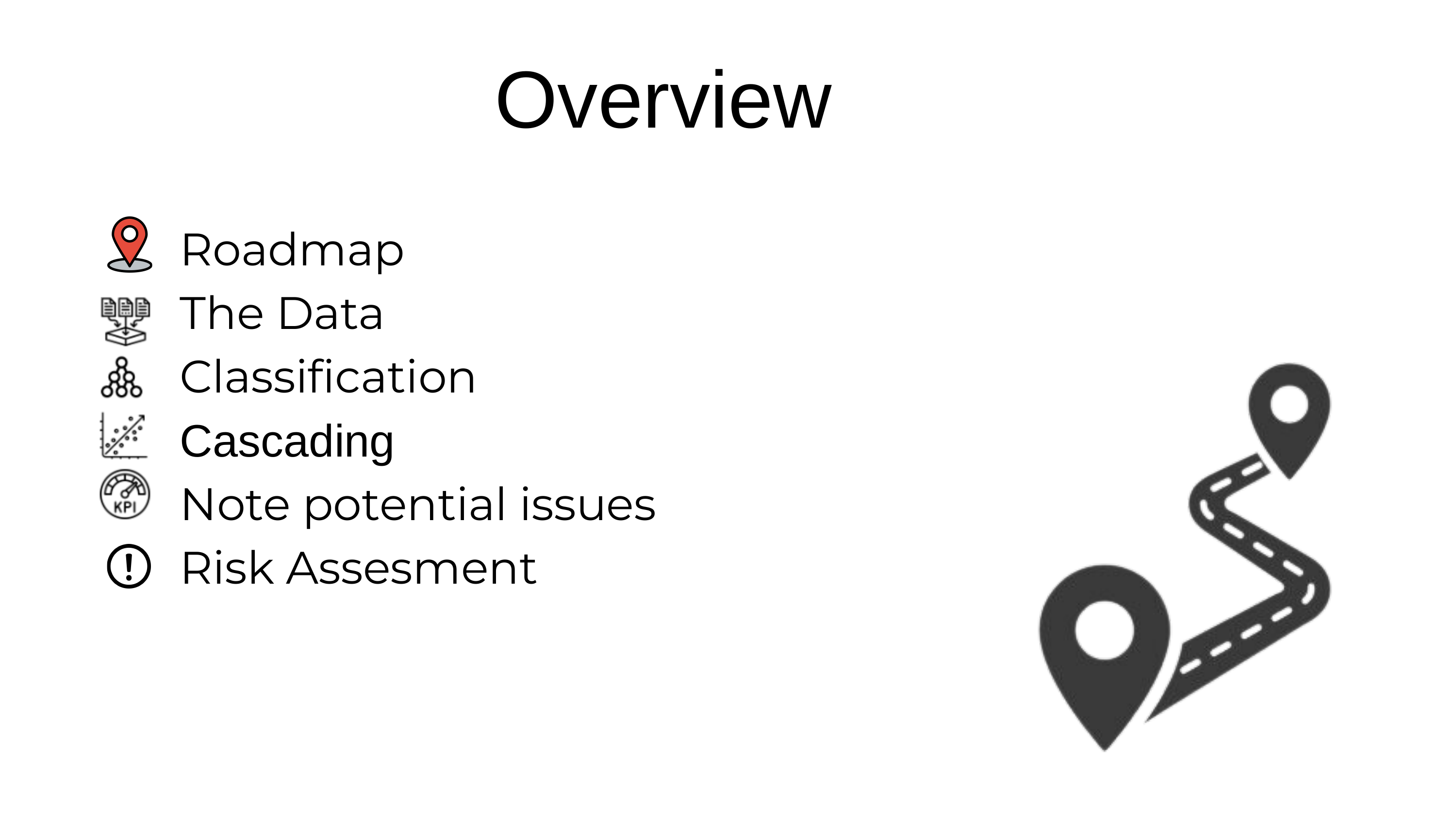

Overview
Roadmap
The Data
Classification
Cascading
Note potential issues
Risk Assesment